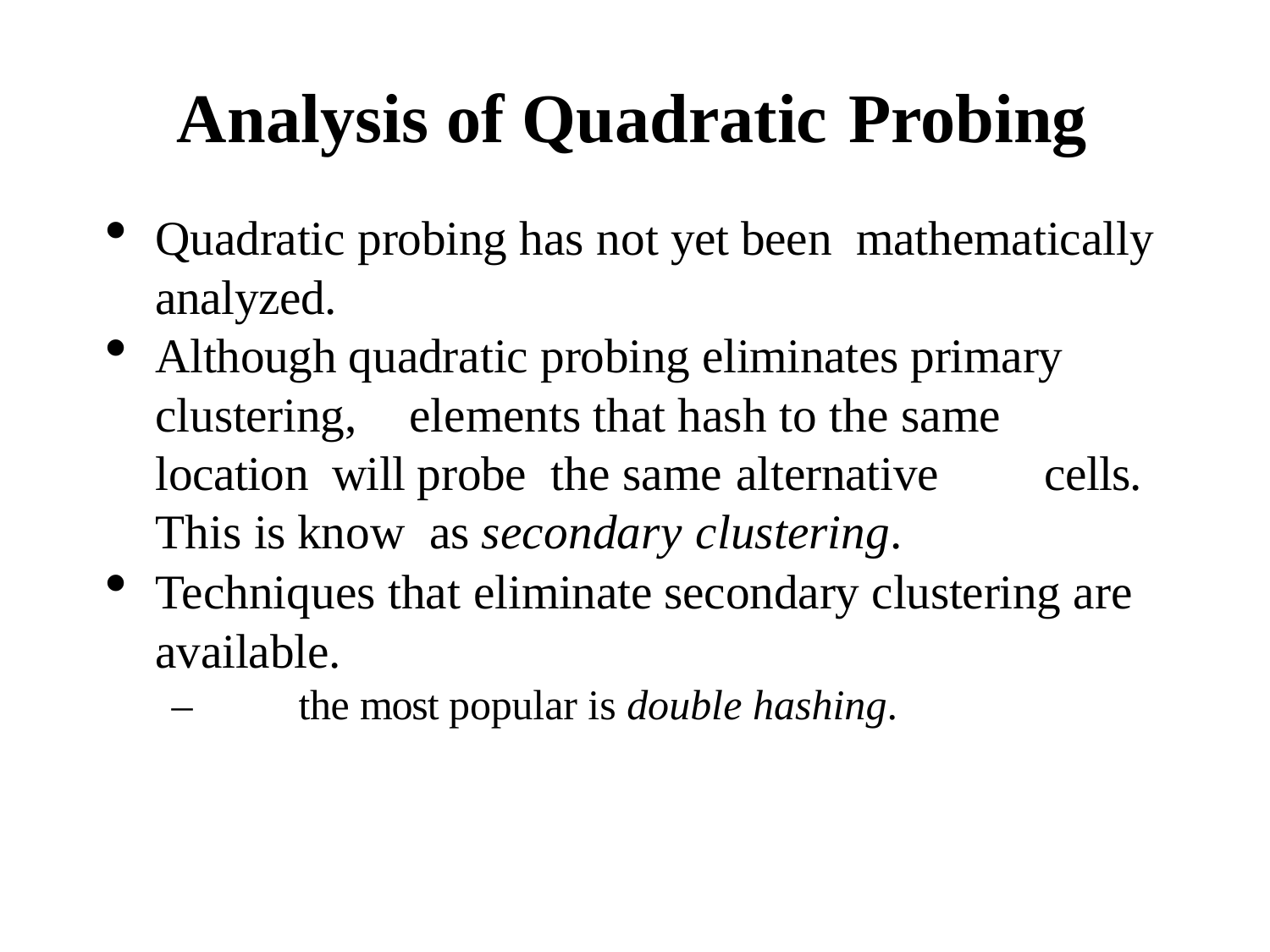

Analysis of Quadratic Probing
Quadratic probing has not yet been  mathematically analyzed.
Although quadratic probing eliminates primary  clustering,	elements that hash to the same location  will probe  the same alternative	cells. This is know  as secondary clustering.
Techniques that eliminate secondary clustering are  available.
–	the most popular is double hashing.
54